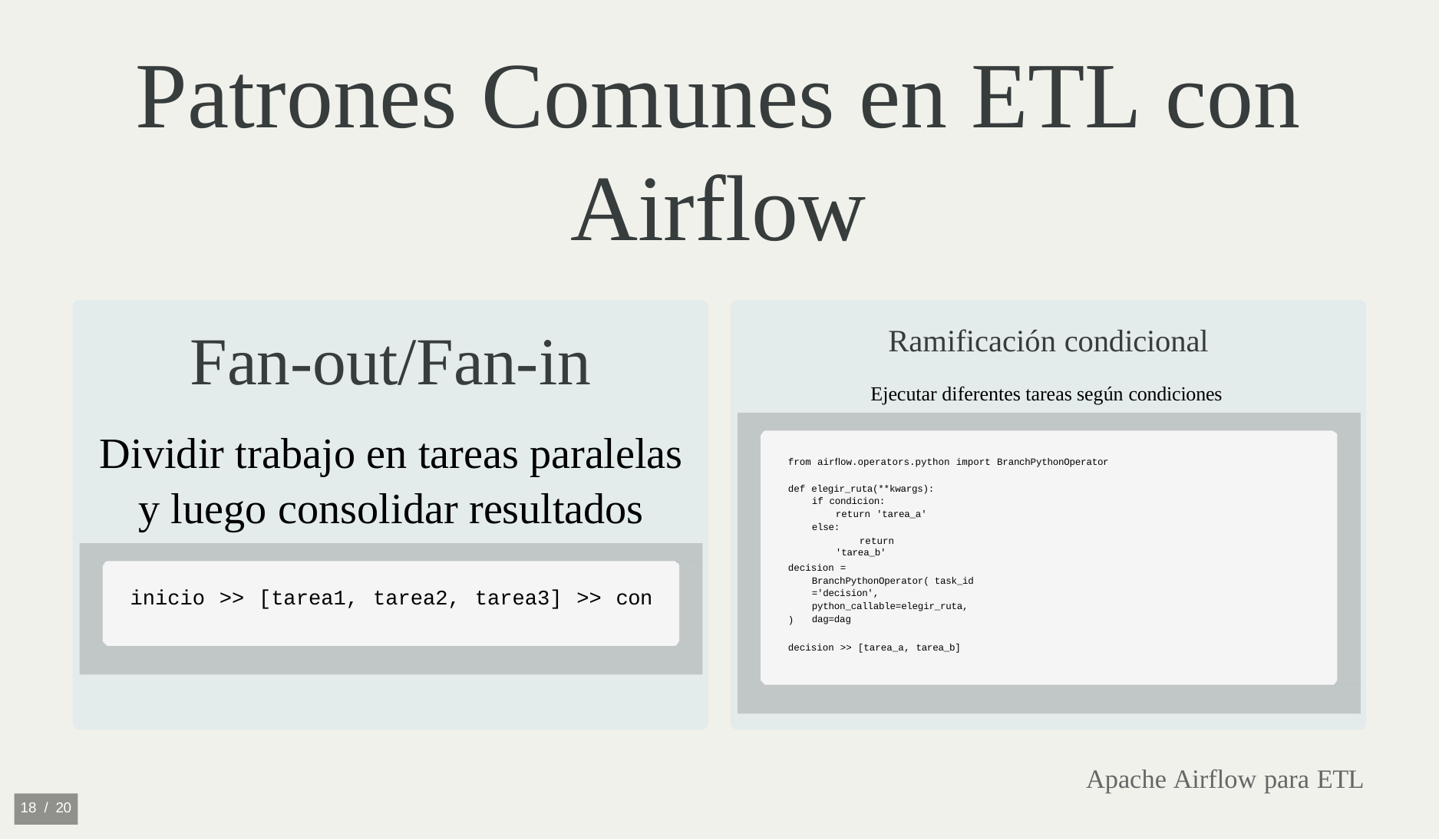

# Patrones Comunes en ETL con Airflow
Fan-out/Fan-in
Dividir trabajo en tareas paralelas y luego consolidar resultados

Ramificación condicional
Ejecutar diferentes tareas según condiciones

from airﬂow.operators.python import BranchPythonOperator
def elegir_ruta(**kwargs): if condicion:
return 'tarea_a' else:
return 'tarea_b'

decision = BranchPythonOperator( task_id='decision', python_callable=elegir_ruta, dag=dag
inicio >> [tarea1, tarea2, tarea3] >> con
)

decision >> [tarea_a, tarea_b]
Apache Airflow para ETL

18 / 20